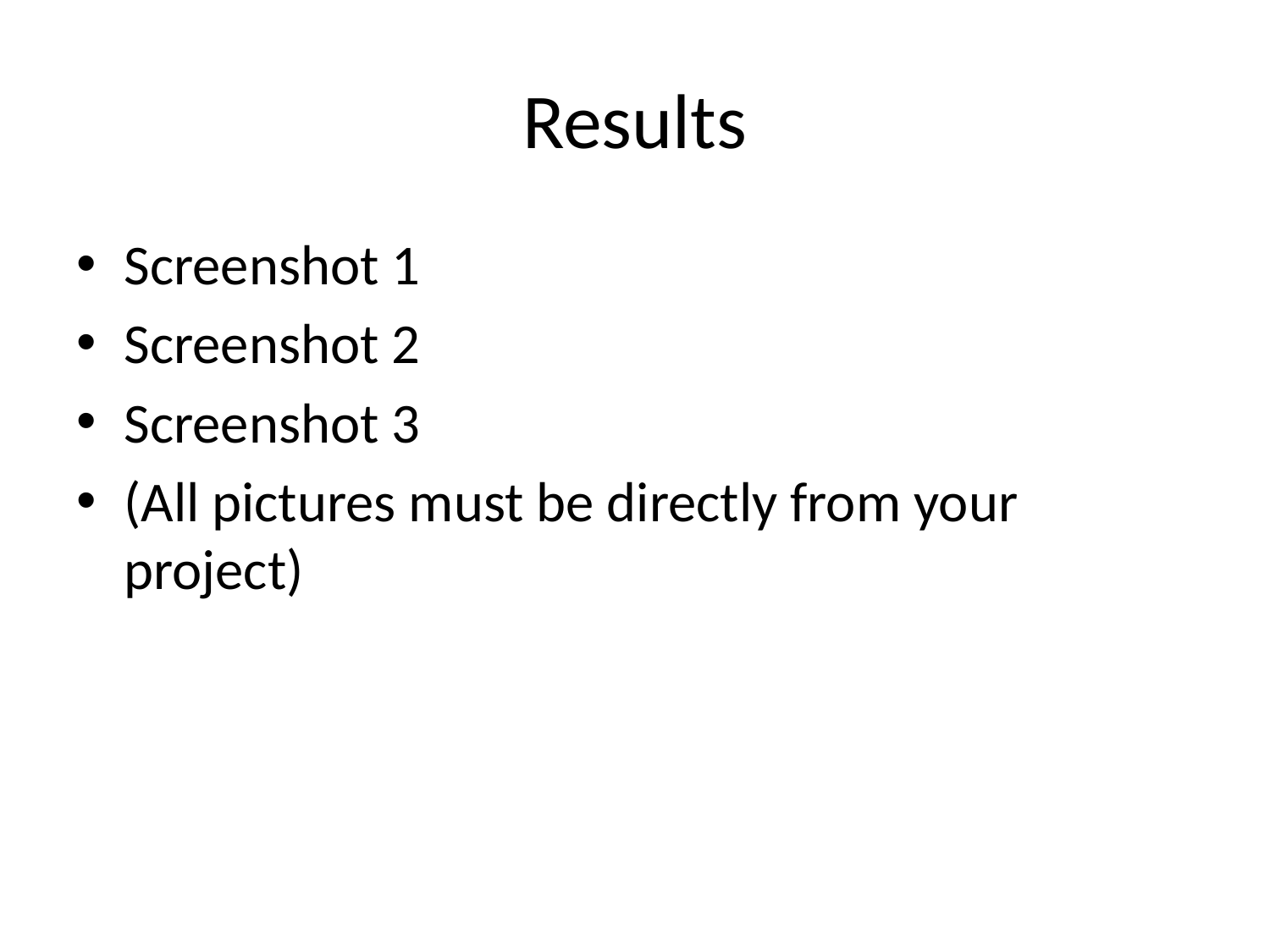

# Results
Screenshot 1
Screenshot 2
Screenshot 3
(All pictures must be directly from your project)